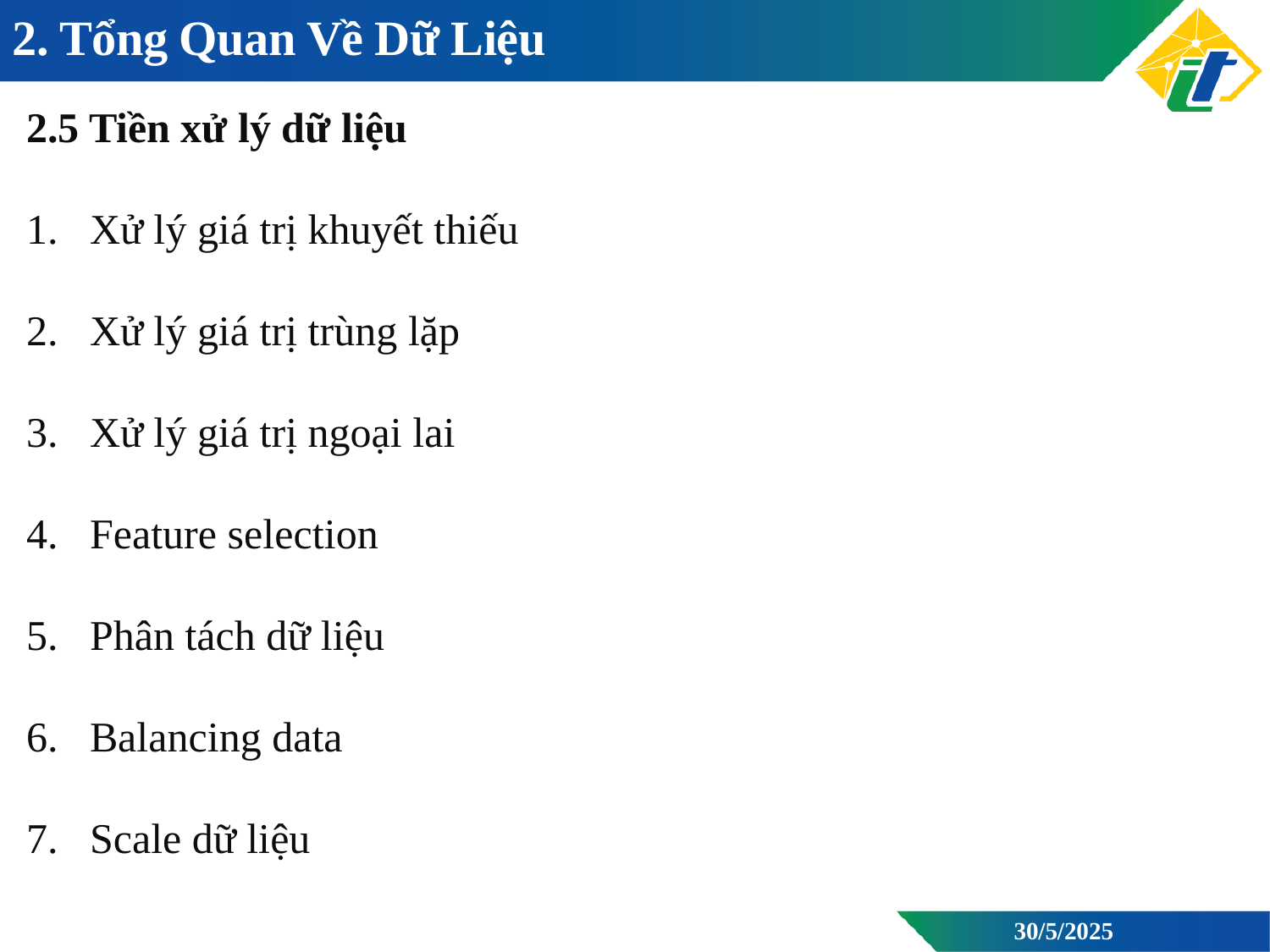

# 2. Tổng Quan Về Dữ Liệu
2.5 Tiền xử lý dữ liệu

Xử lý giá trị khuyết thiếu

Xử lý giá trị trùng lặp

Xử lý giá trị ngoại lai

Feature selection

Phân tách dữ liệu

Balancing data

Scale dữ liệu
8
30/5/2025